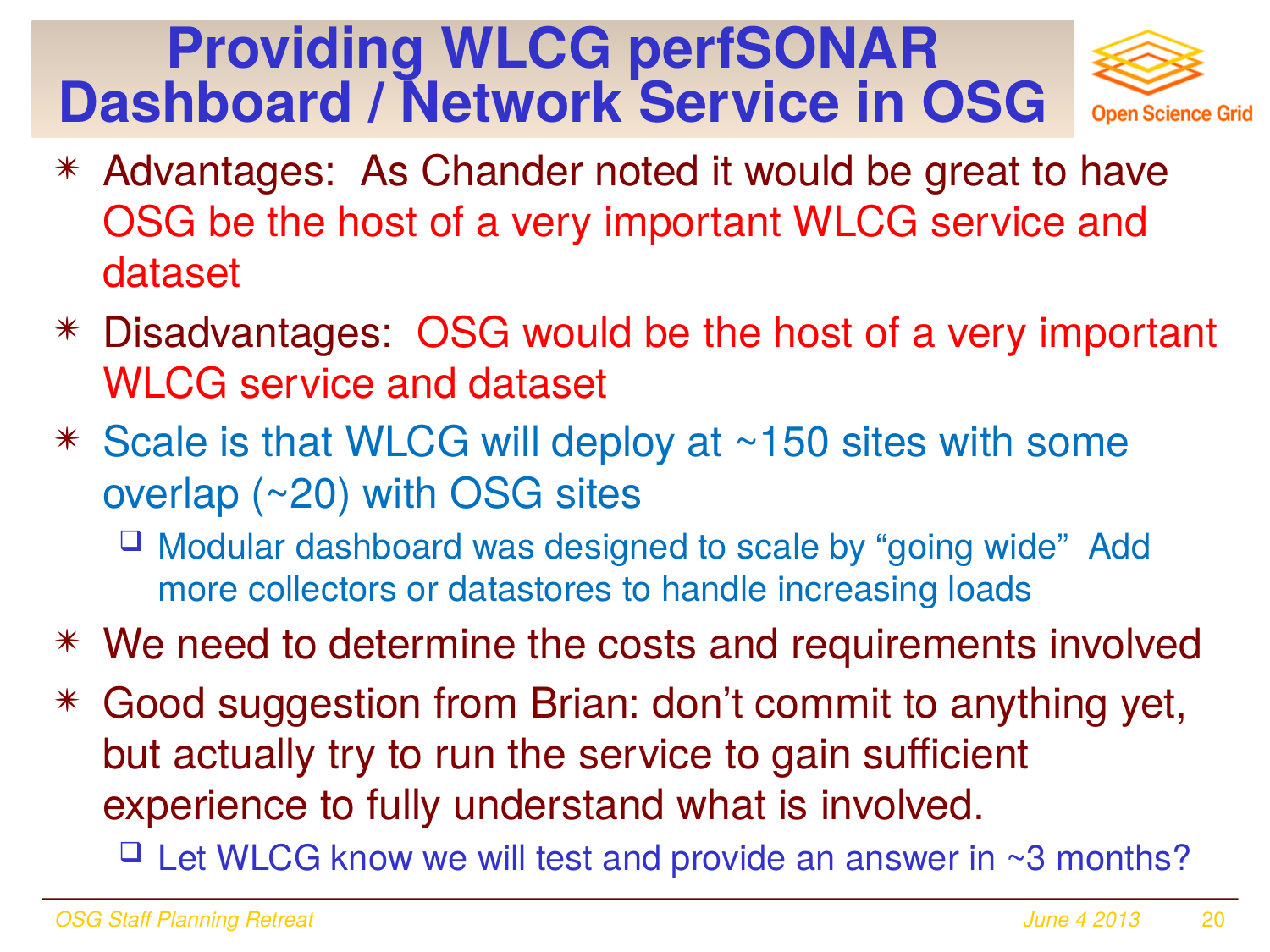

# Providing WLCG perfSONAR Dashboard / Network Service in OSG
Advantages:  As Chander noted it would be great to have OSG be the host of a very important WLCG service and dataset
Disadvantages:  OSG would be the host of a very important WLCG service and dataset
Scale is that WLCG will deploy at ~150 sites with some overlap (~20) with OSG sites
Modular dashboard was designed to scale by “going wide”  Add more collectors or datastores to handle increasing loads
We need to determine the costs and requirements involved
Good suggestion from Brian: don’t commit to anything yet, but actually try to run the service to gain sufficient experience to fully understand what is involved.
Let WLCG know we will test and provide an answer in ~3 months?
OSG Staff Planning Retreat
June 4 2013
20